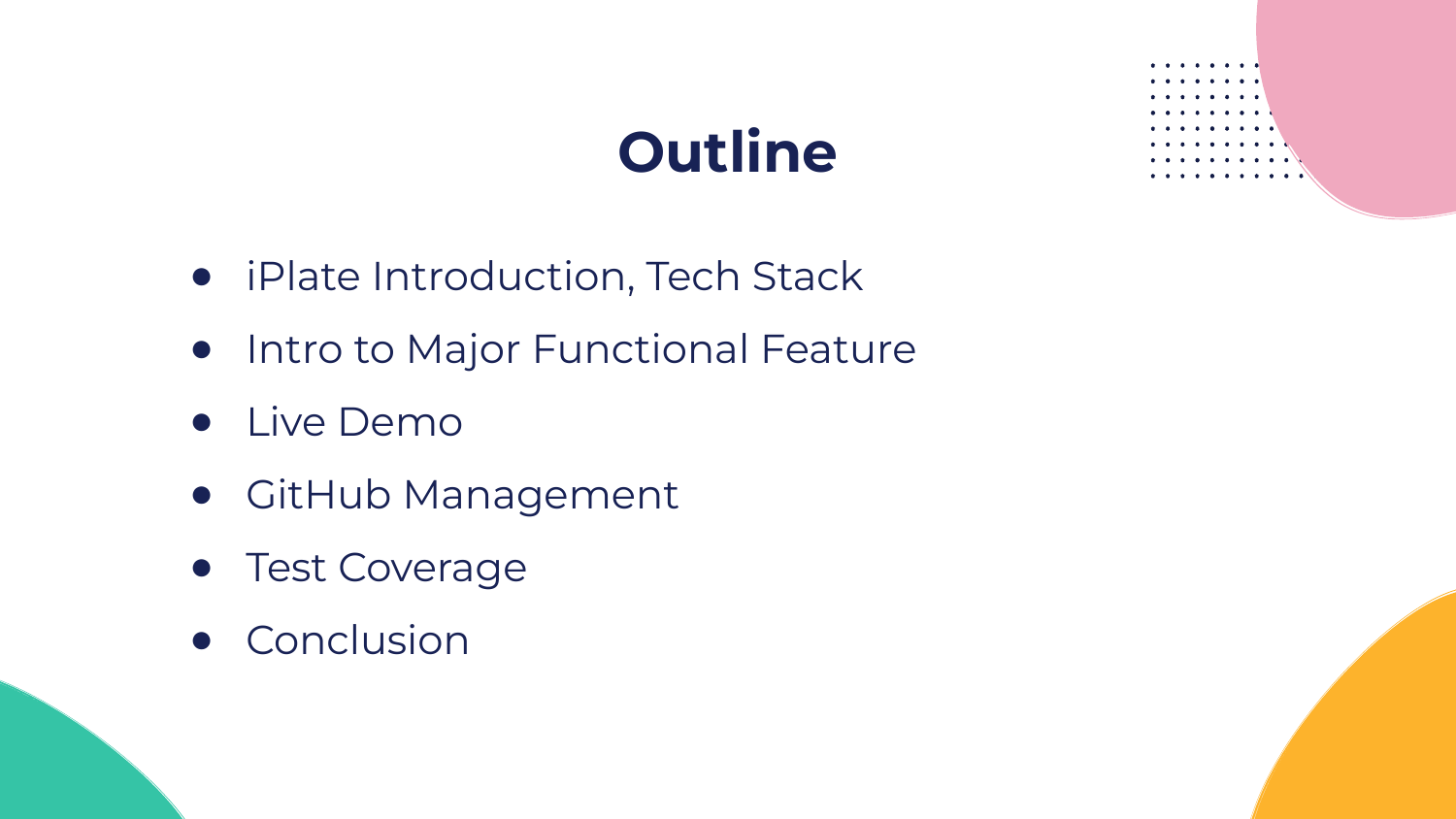

# Outline
iPlate Introduction, Tech Stack
Intro to Major Functional Feature
Live Demo
GitHub Management
Test Coverage
Conclusion